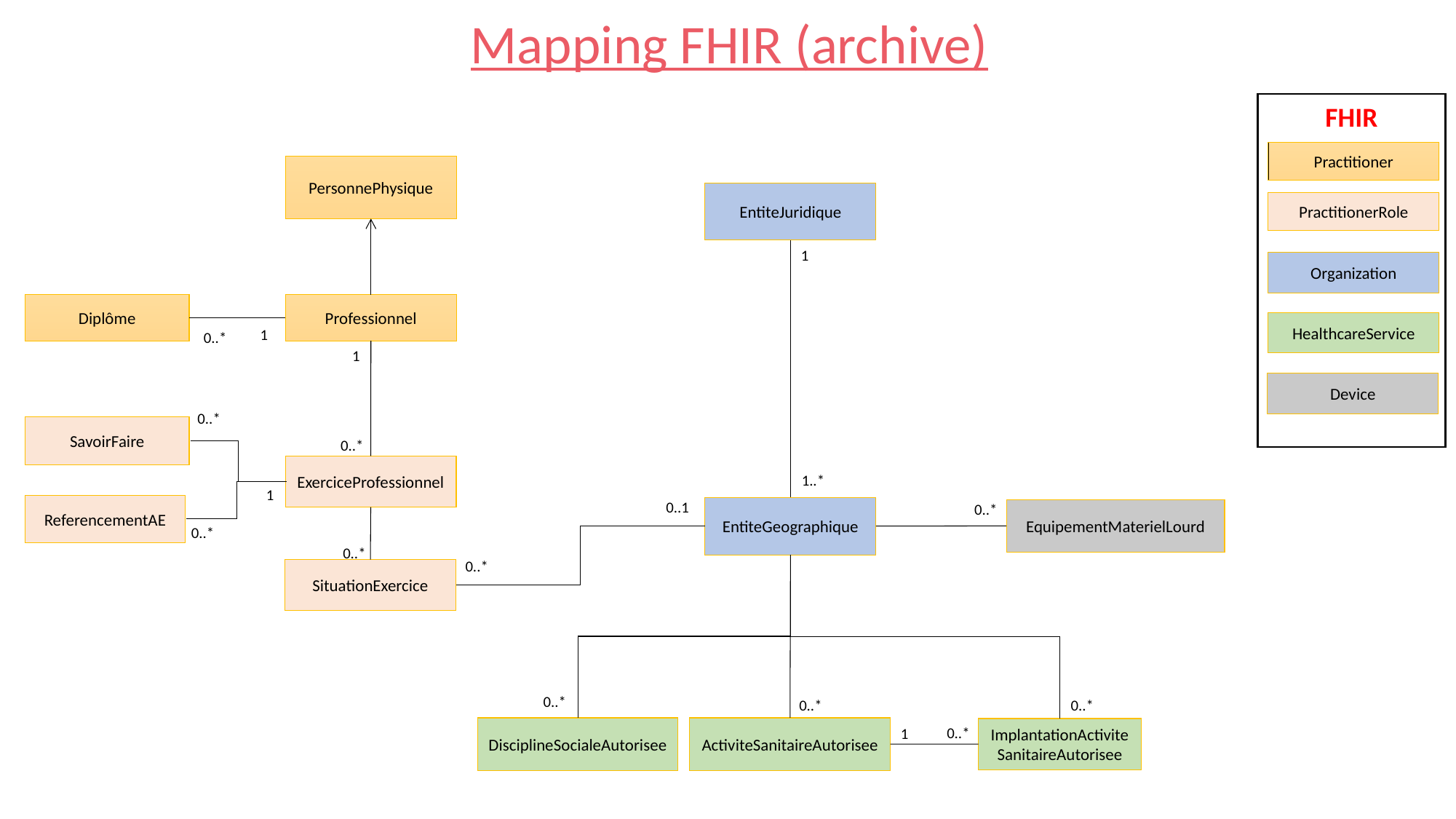

Mapping FHIR (archive)
FHIR
Practitioner
PersonnePhysique
EntiteJuridique
PractitionerRole
1
Organization
Diplôme
Professionnel
HealthcareService
1
0..*
1
Device
0..*
SavoirFaire
0..*
ExerciceProfessionnel
1..*
1
0..1
0..*
ReferencementAE
EntiteGeographique
EquipementMaterielLourd
0..*
0..*
0..*
SituationExercice
0..*
0..*
0..*
0..*
DisciplineSocialeAutorisee
ActiviteSanitaireAutorisee
ImplantationActiviteSanitaireAutorisee
1